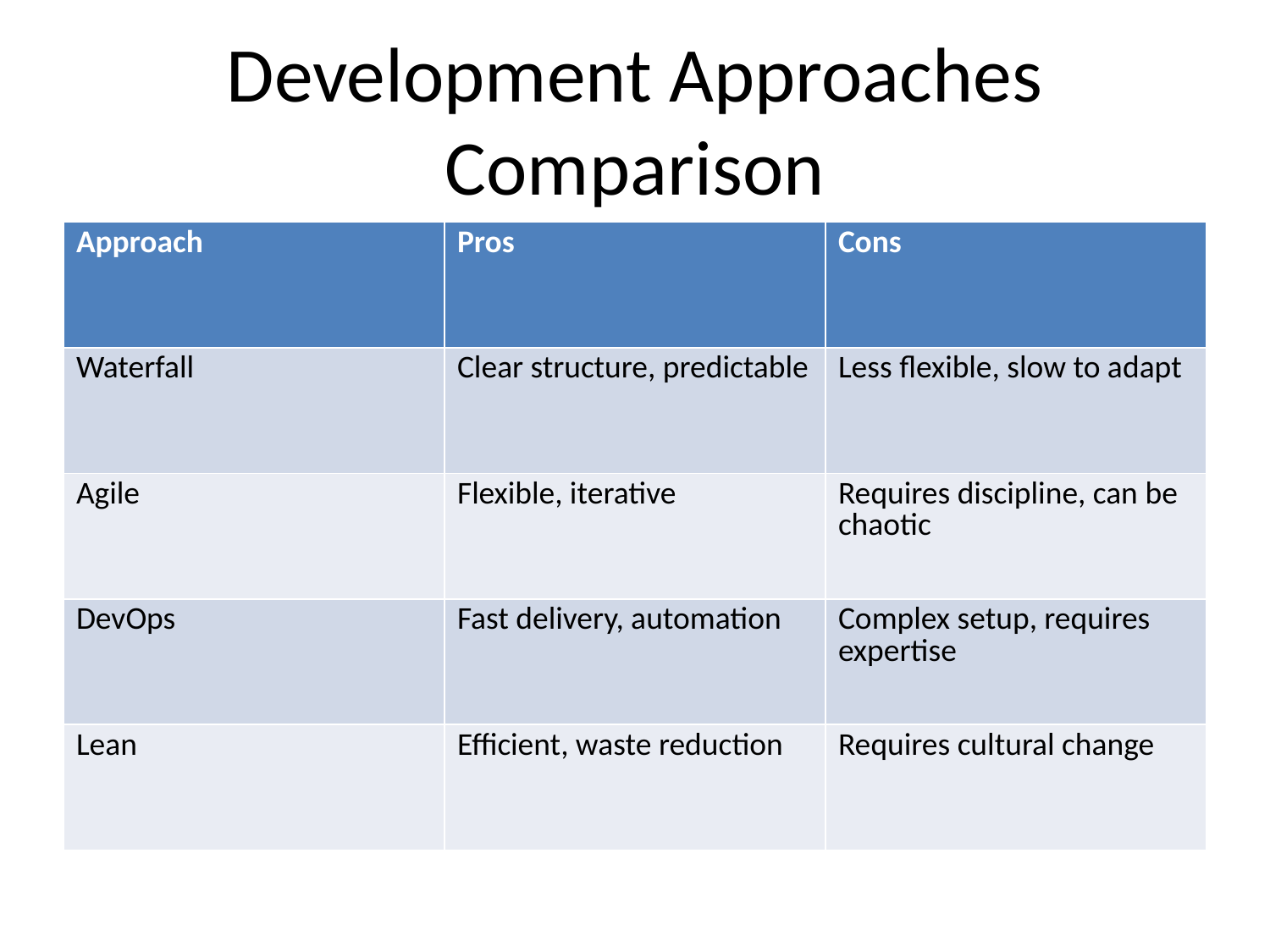

# Development Approaches Comparison

| Approach | Pros | Cons |
| --- | --- | --- |
| Waterfall | Clear structure, predictable | Less flexible, slow to adapt |
| Agile | Flexible, iterative | Requires discipline, can be chaotic |
| DevOps | Fast delivery, automation | Complex setup, requires expertise |
| Lean | Efficient, waste reduction | Requires cultural change |